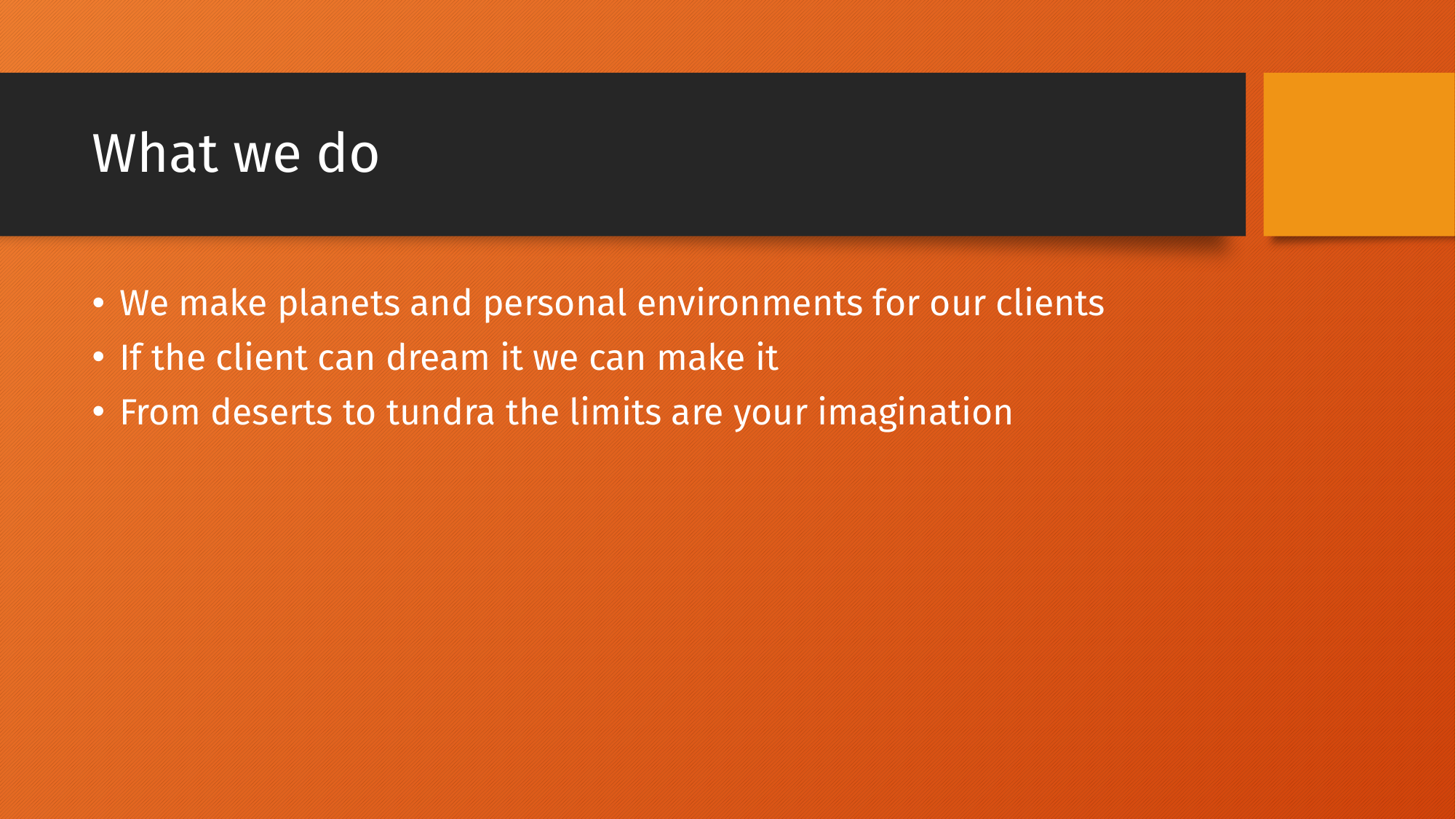

# What we do
We make planets and personal environments for our clients
If the client can dream it we can make it
From deserts to tundra the limits are your imagination